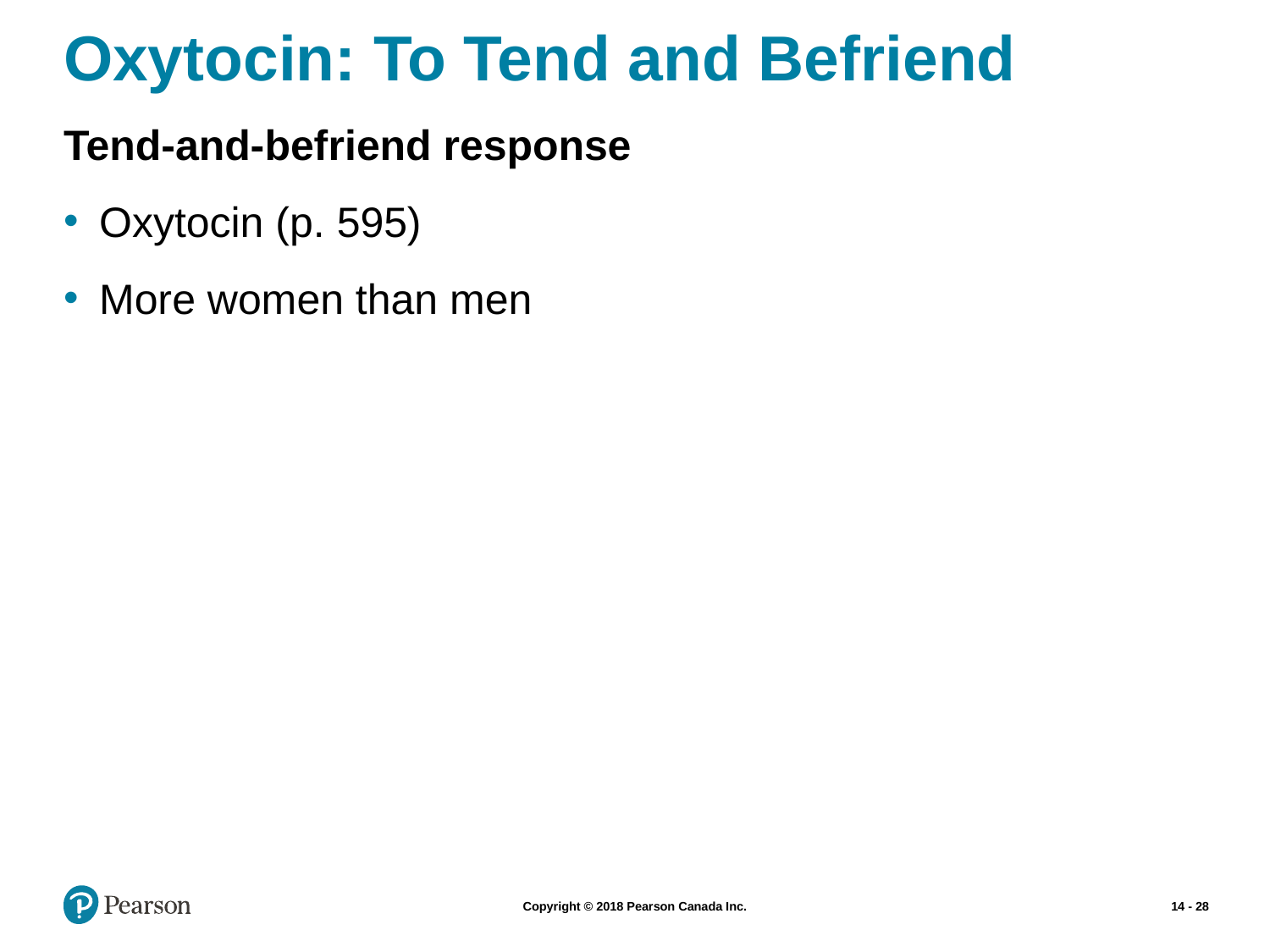

# Oxytocin: To Tend and Befriend
Tend-and-befriend response
Oxytocin (p. 595)
More women than men